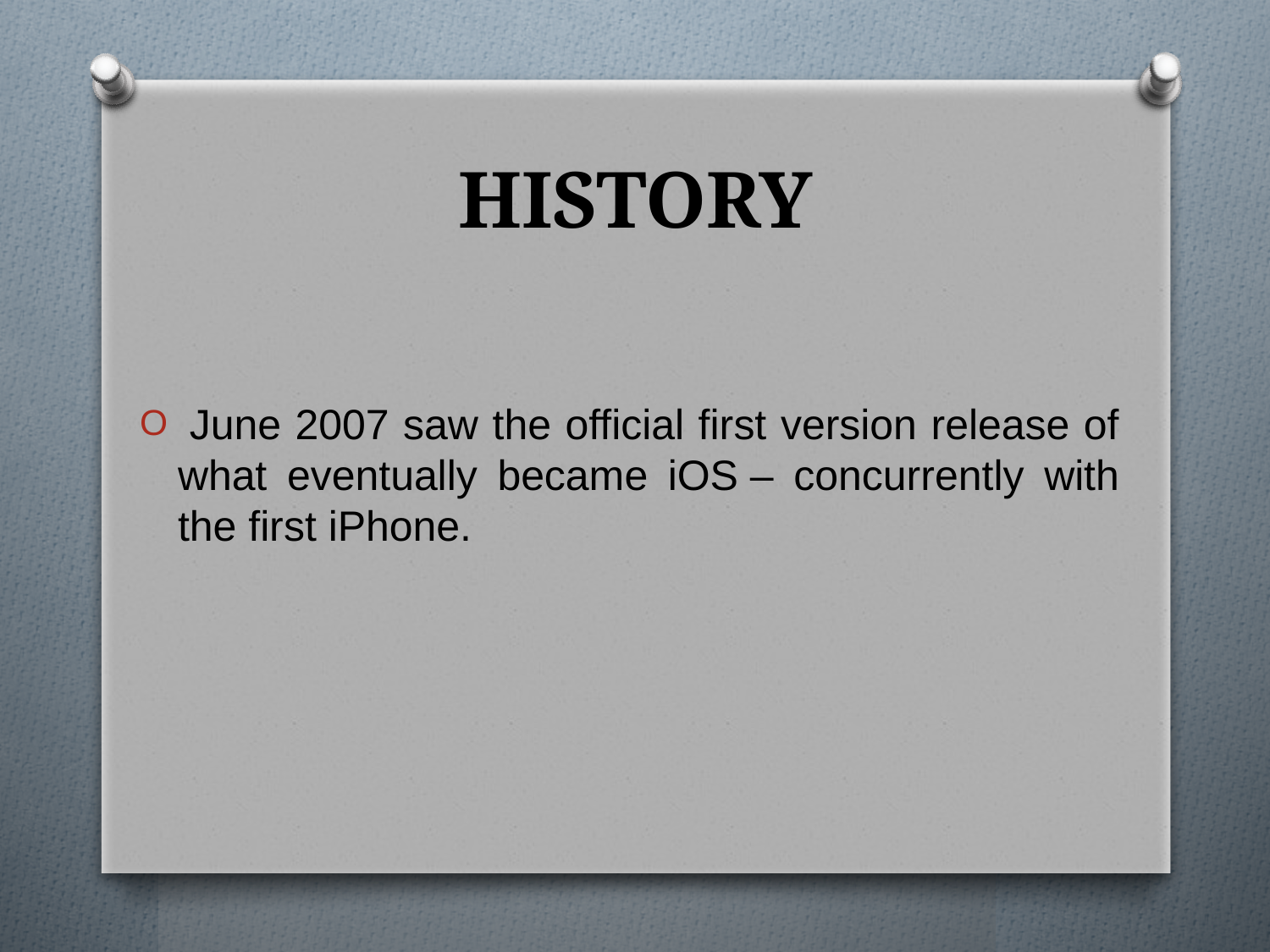

# HISTORY
 June 2007 saw the official first version release of what eventually became iOS – concurrently with the first iPhone.